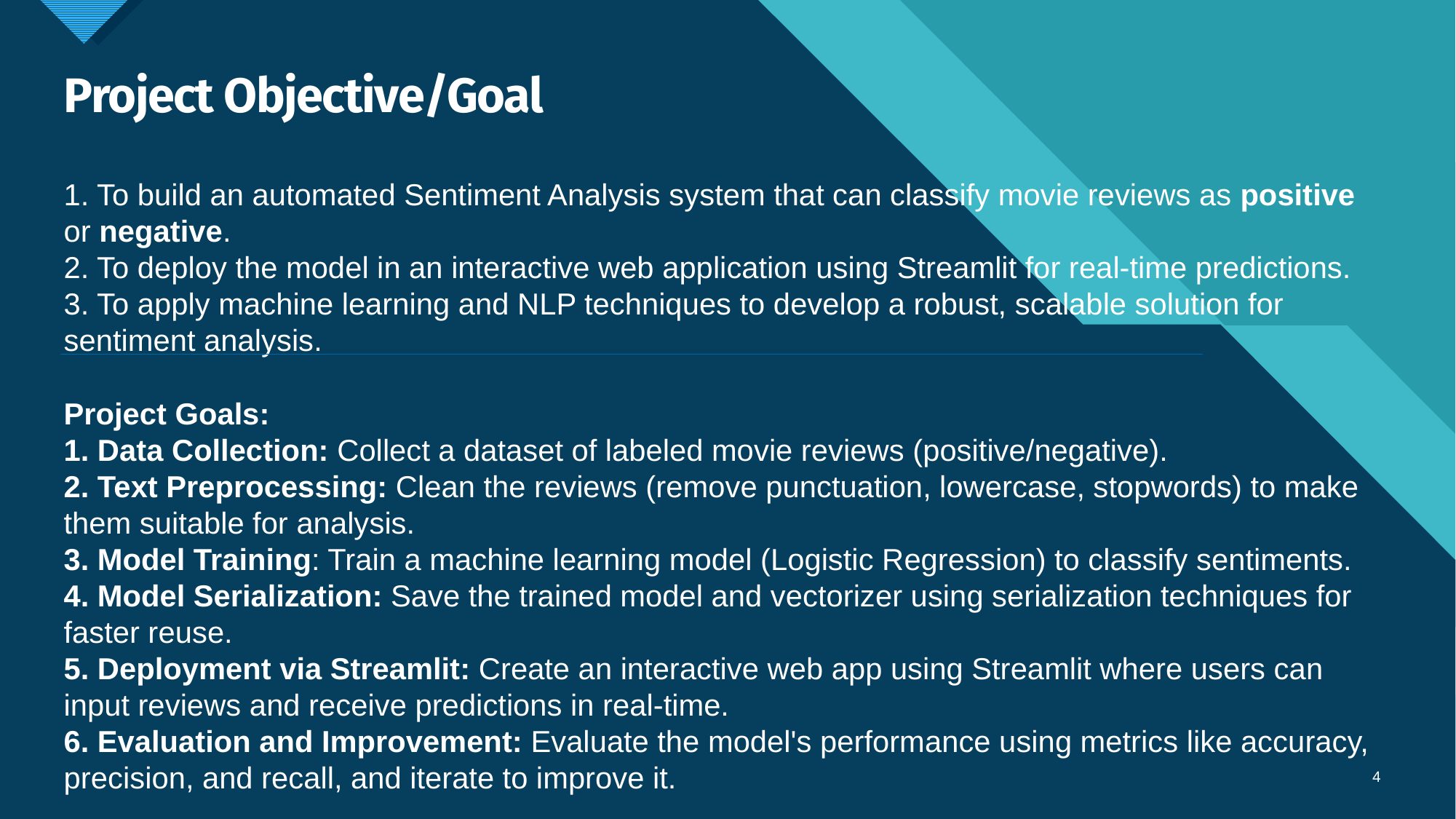

# Project Objective/Goal
1. To build an automated Sentiment Analysis system that can classify movie reviews as positive or negative.
2. To deploy the model in an interactive web application using Streamlit for real-time predictions.
3. To apply machine learning and NLP techniques to develop a robust, scalable solution for sentiment analysis.

Project Goals:
 Data Collection: Collect a dataset of labeled movie reviews (positive/negative).
 Text Preprocessing: Clean the reviews (remove punctuation, lowercase, stopwords) to make them suitable for analysis.
 Model Training: Train a machine learning model (Logistic Regression) to classify sentiments.
 Model Serialization: Save the trained model and vectorizer using serialization techniques for faster reuse.
 Deployment via Streamlit: Create an interactive web app using Streamlit where users can input reviews and receive predictions in real-time.
 Evaluation and Improvement: Evaluate the model's performance using metrics like accuracy, precision, and recall, and iterate to improve it.

4